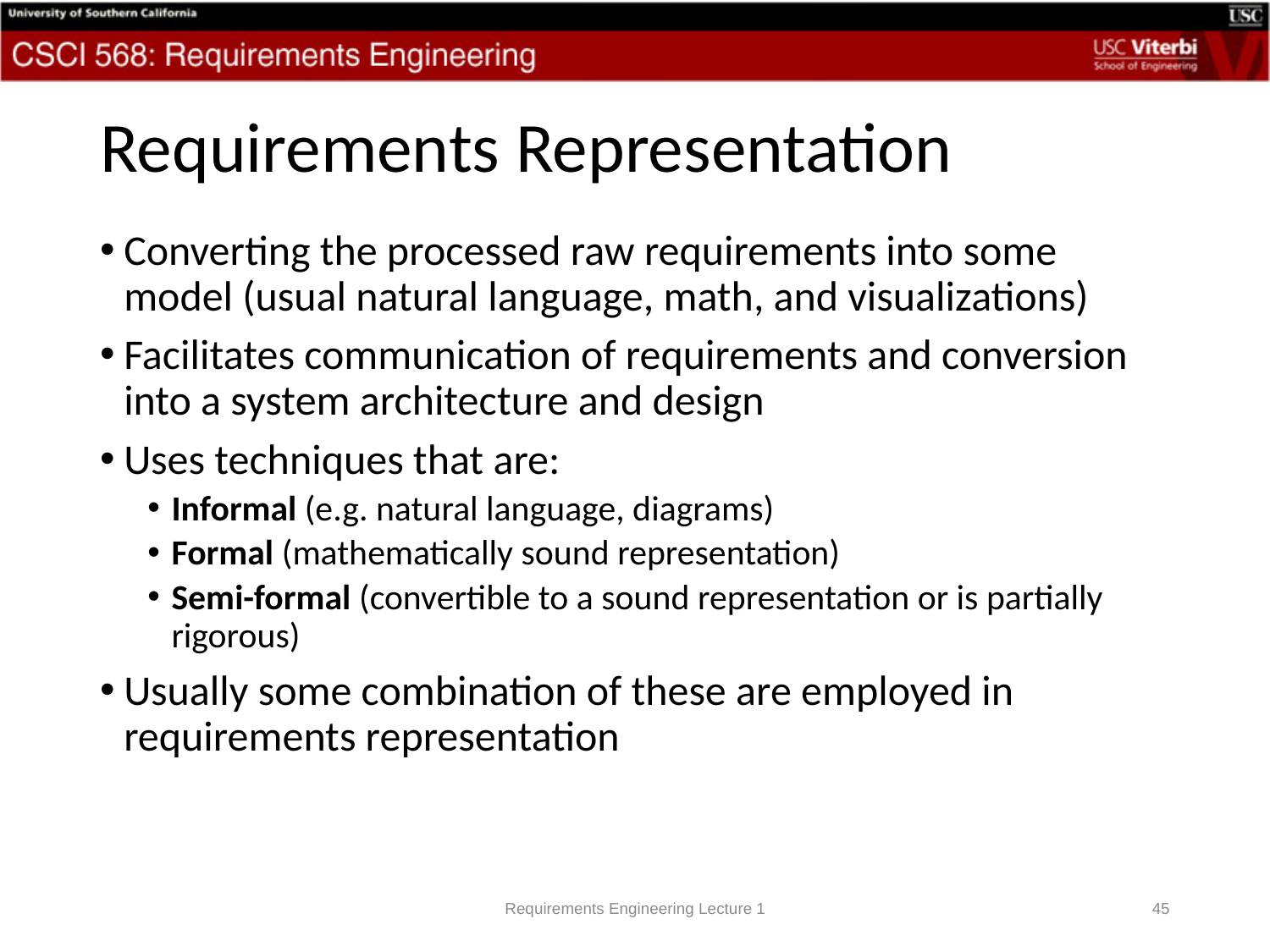

# Requirements Representation
Converting the processed raw requirements into some model (usual natural language, math, and visualizations)
Facilitates communication of requirements and conversion into a system architecture and design
Uses techniques that are:
Informal (e.g. natural language, diagrams)
Formal (mathematically sound representation)
Semi-formal (convertible to a sound representation or is partially rigorous)
Usually some combination of these are employed in requirements representation

Requirements Engineering Lecture 1
45